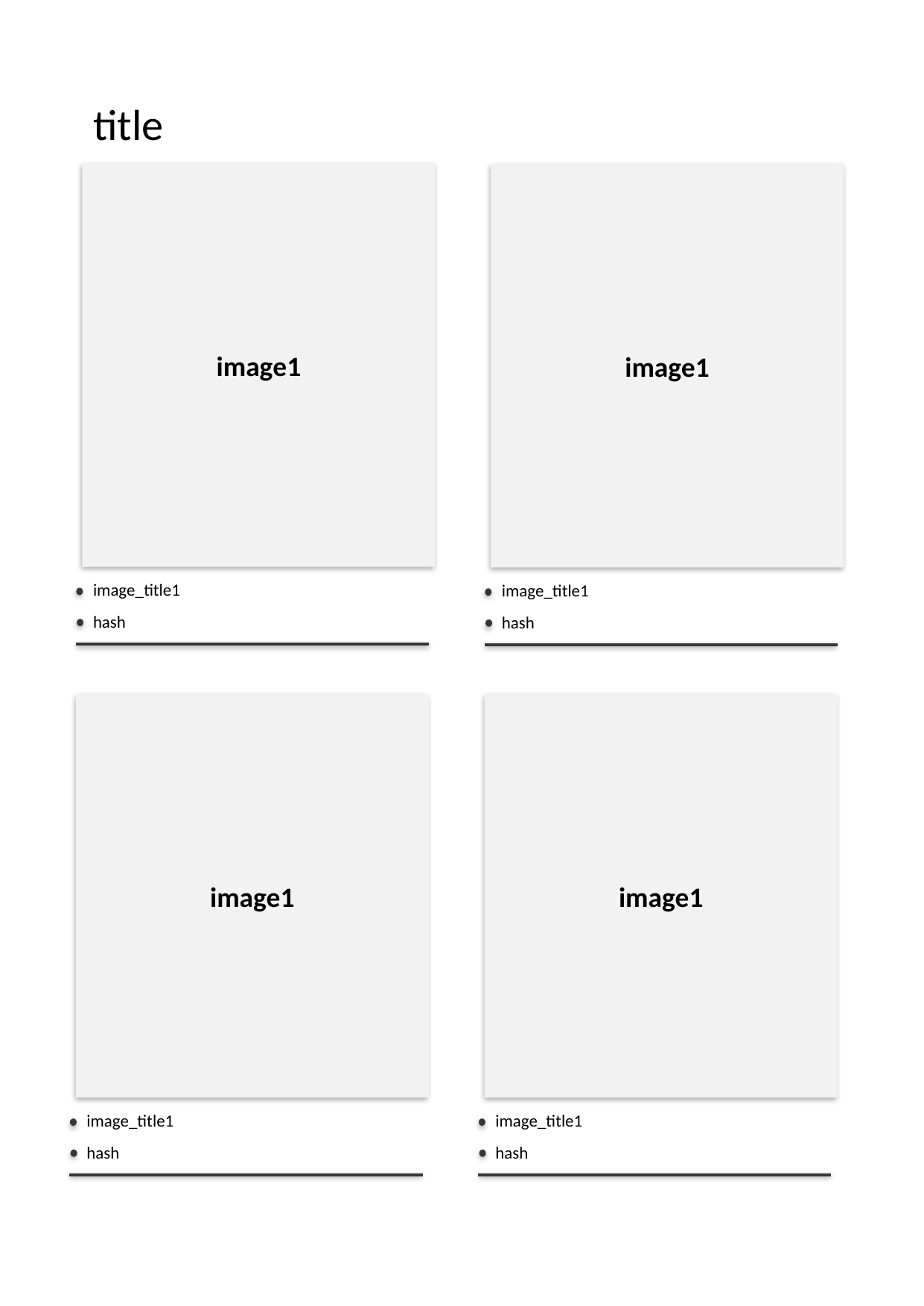

title
image1
image1
image_title1
image_title1

hash
hash

image1
image1
image_title1
image_title1

hash
hash